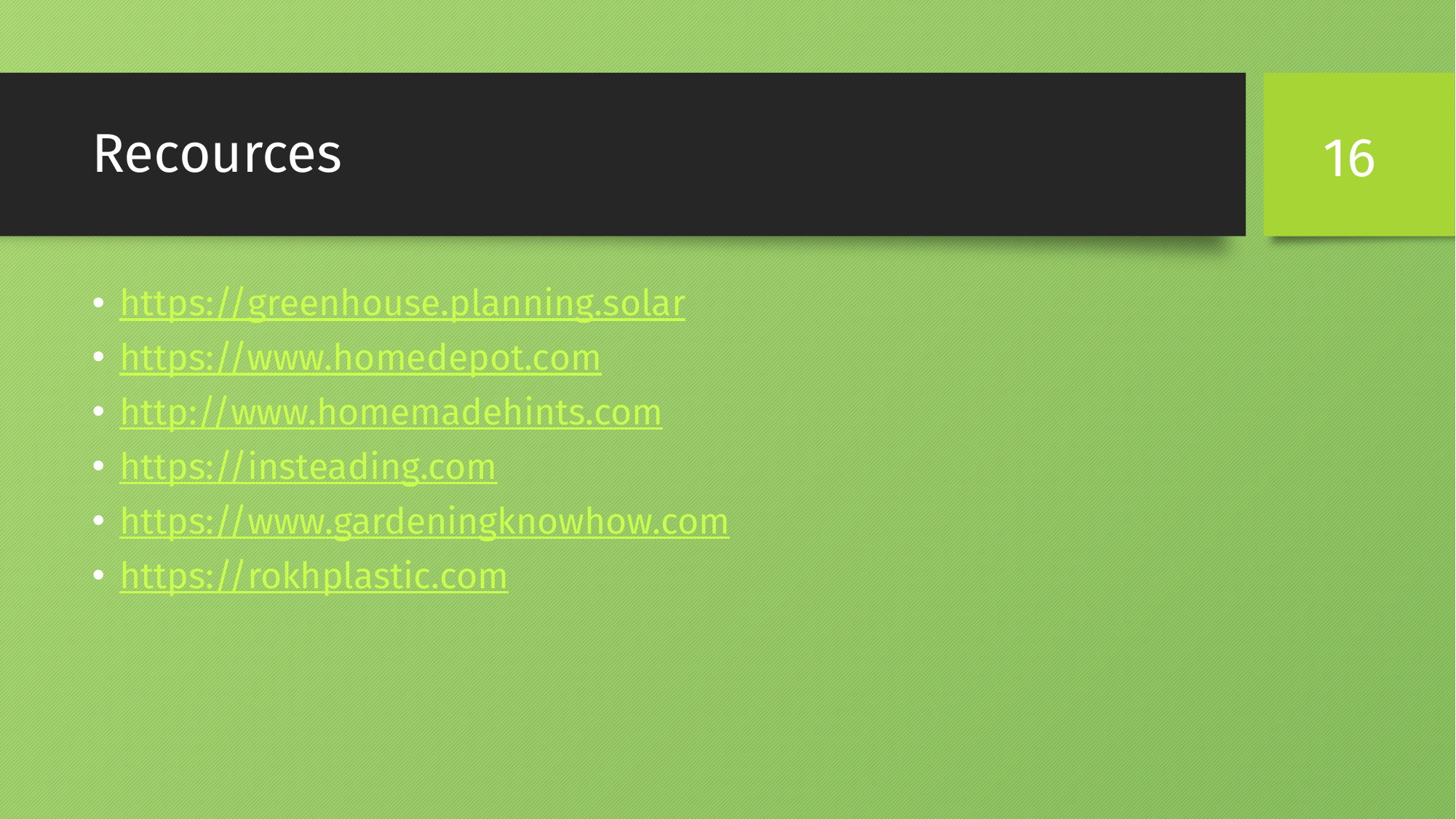

16
# Recources
https://greenhouse.planning.solar
https://www.homedepot.com
http://www.homemadehints.com
https://insteading.com
https://www.gardeningknowhow.com
https://rokhplastic.com